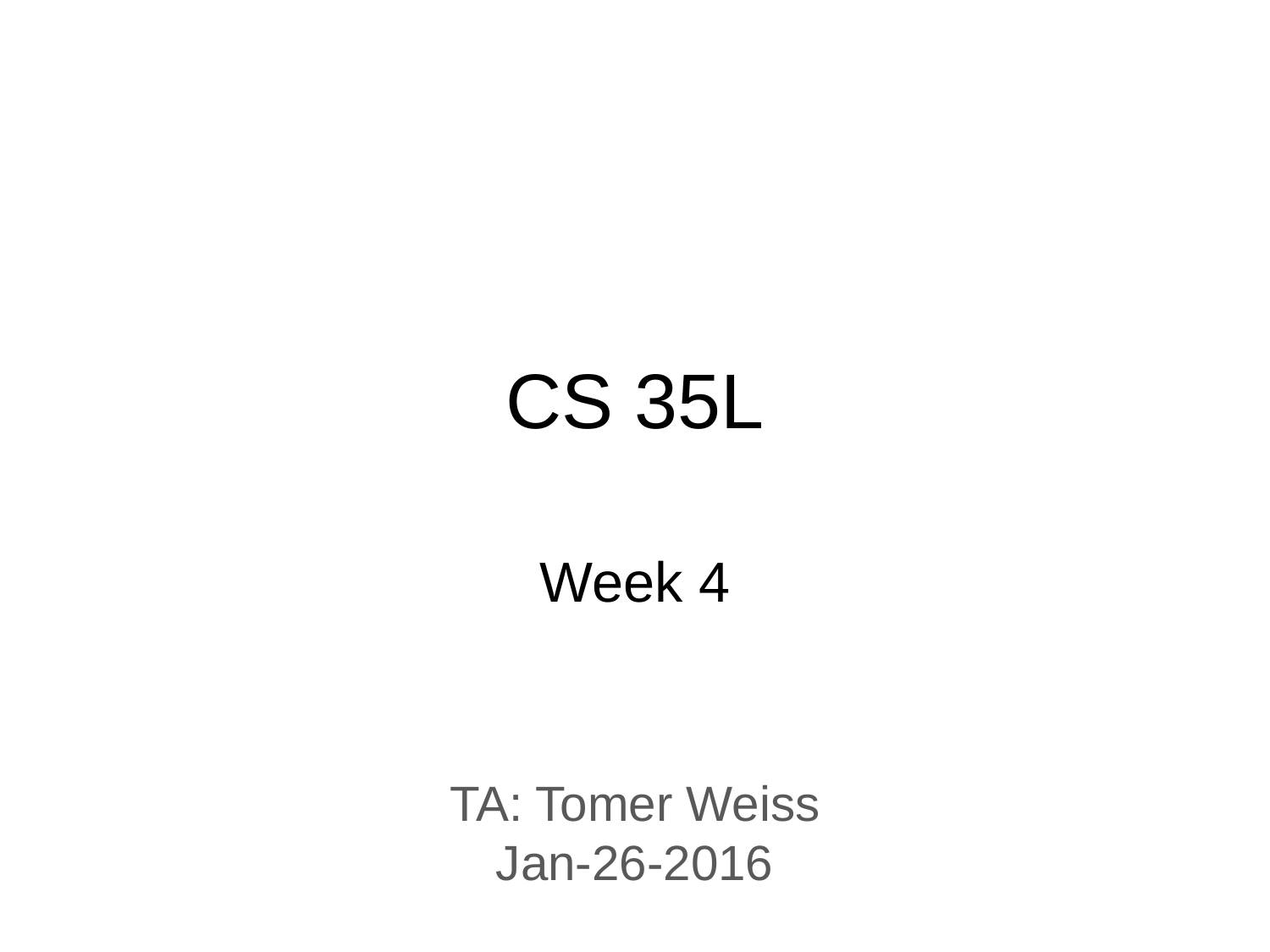

# CS 35L
Week 4
TA: Tomer Weiss
Jan-26-2016